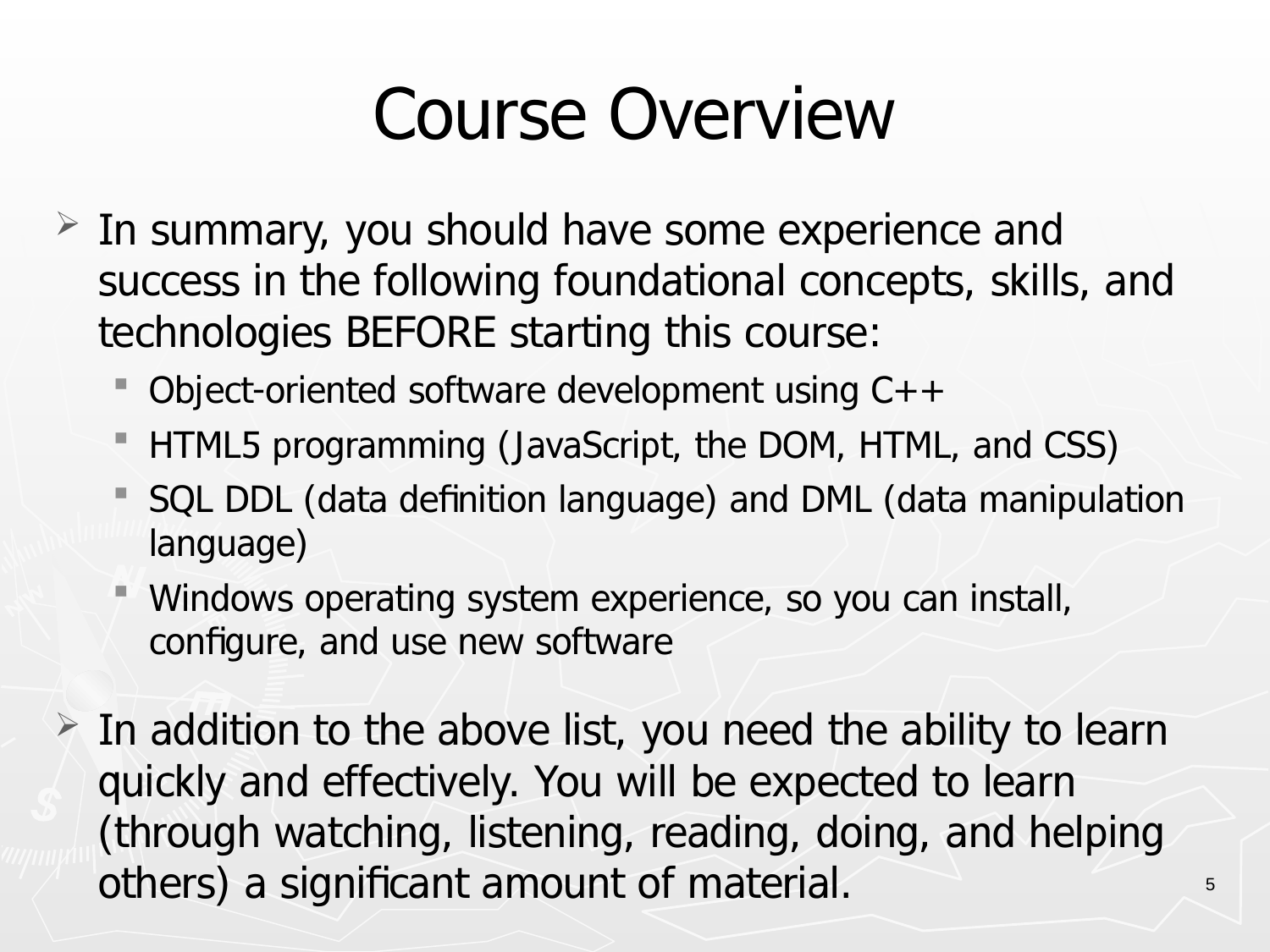

# Course Overview
In summary, you should have some experience and success in the following foundational concepts, skills, and technologies BEFORE starting this course:
Object-oriented software development using C++
HTML5 programming (JavaScript, the DOM, HTML, and CSS)
SQL DDL (data definition language) and DML (data manipulation language)
Windows operating system experience, so you can install, configure, and use new software

In addition to the above list, you need the ability to learn quickly and effectively. You will be expected to learn (through watching, listening, reading, doing, and helping others) a significant amount of material.
5